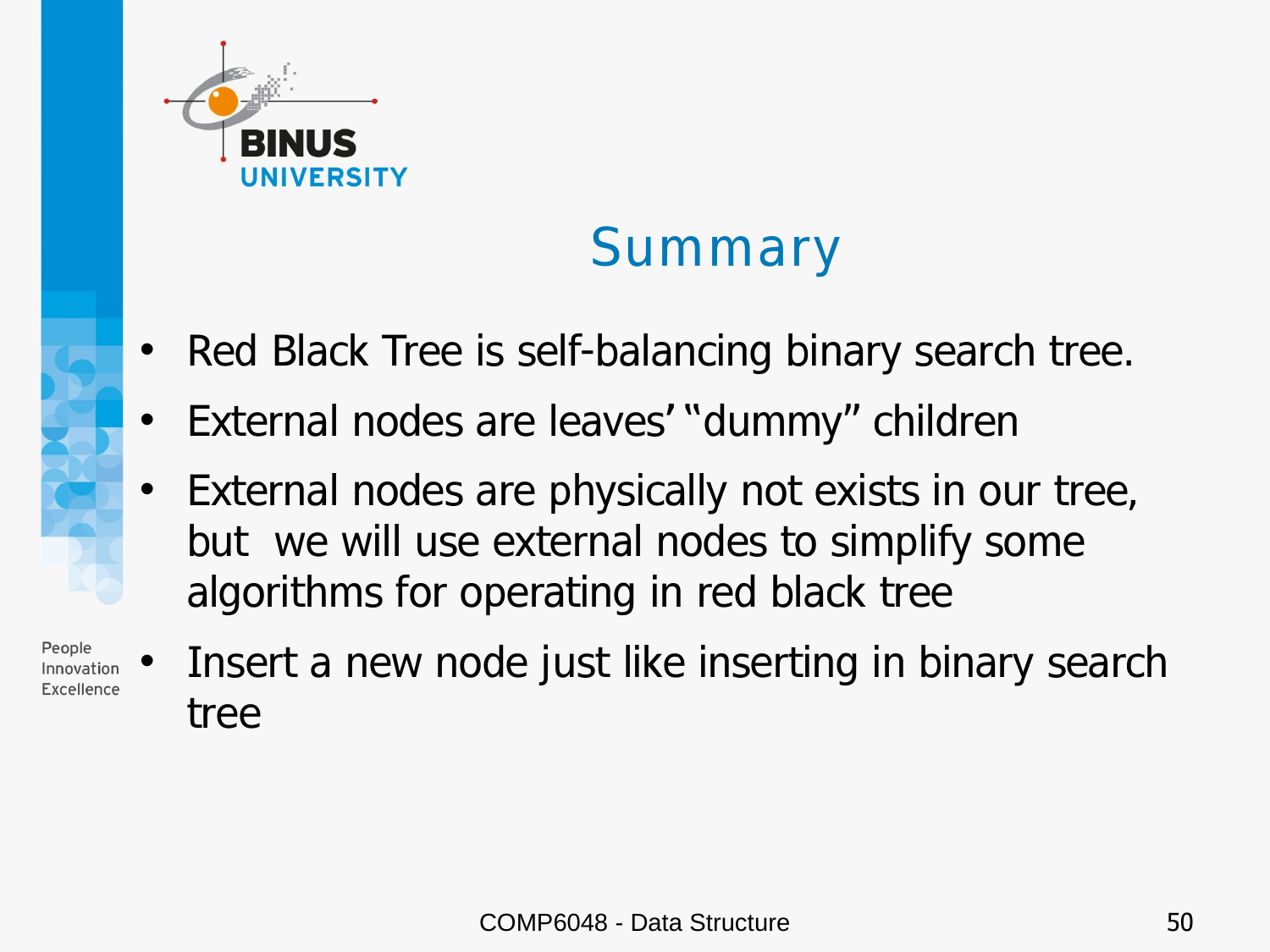

# Summary
Red Black Tree is self-balancing binary search tree.
External nodes are leaves’ “dummy” children
External nodes are physically not exists in our tree, but  we will use external nodes to simplify some algorithms for operating in red black tree
Insert a new node just like inserting in binary search tree
COMP6048 - Data Structure
50